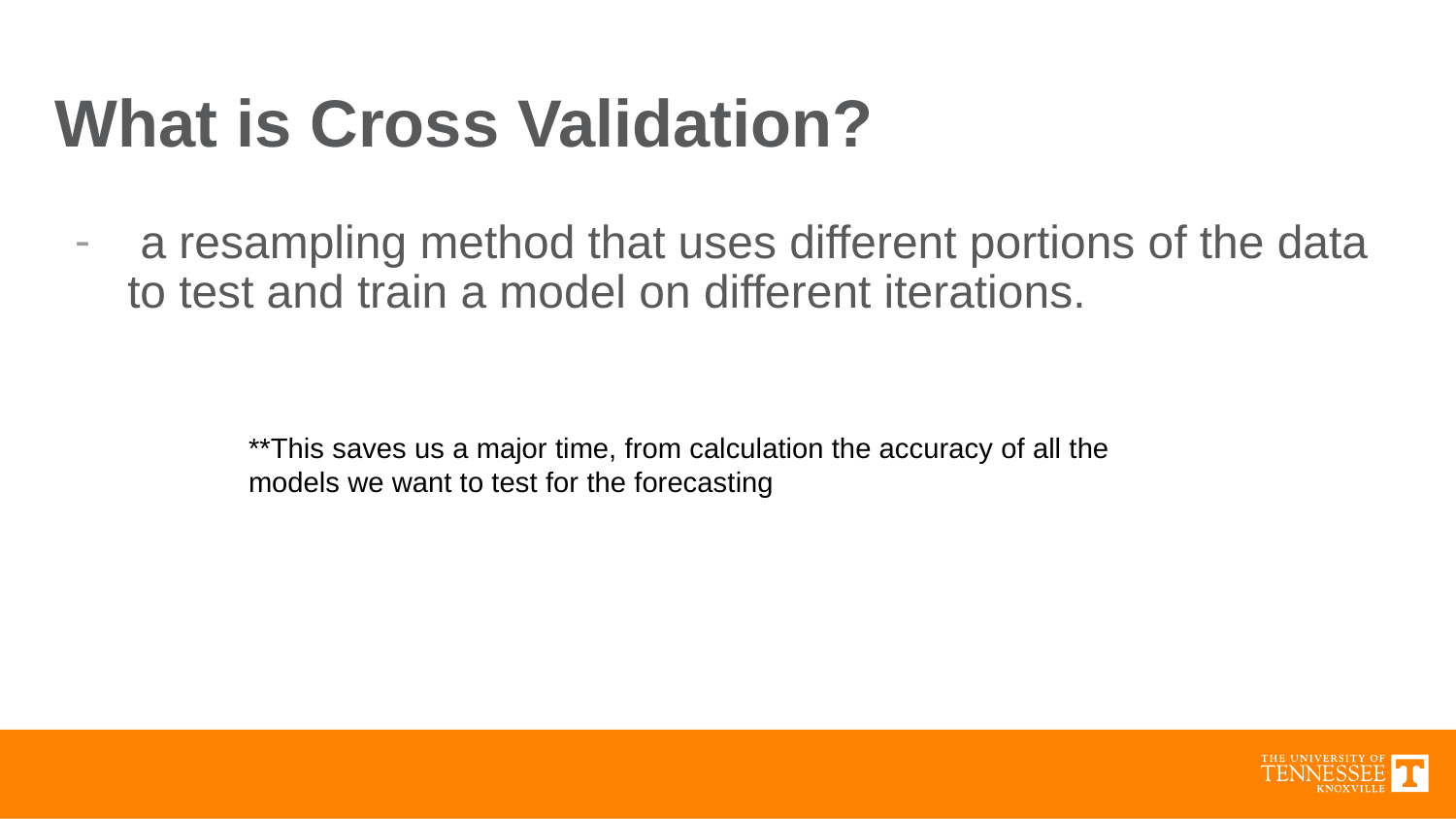

# What is Cross Validation?
 a resampling method that uses different portions of the data to test and train a model on different iterations.
**This saves us a major time, from calculation the accuracy of all the models we want to test for the forecasting